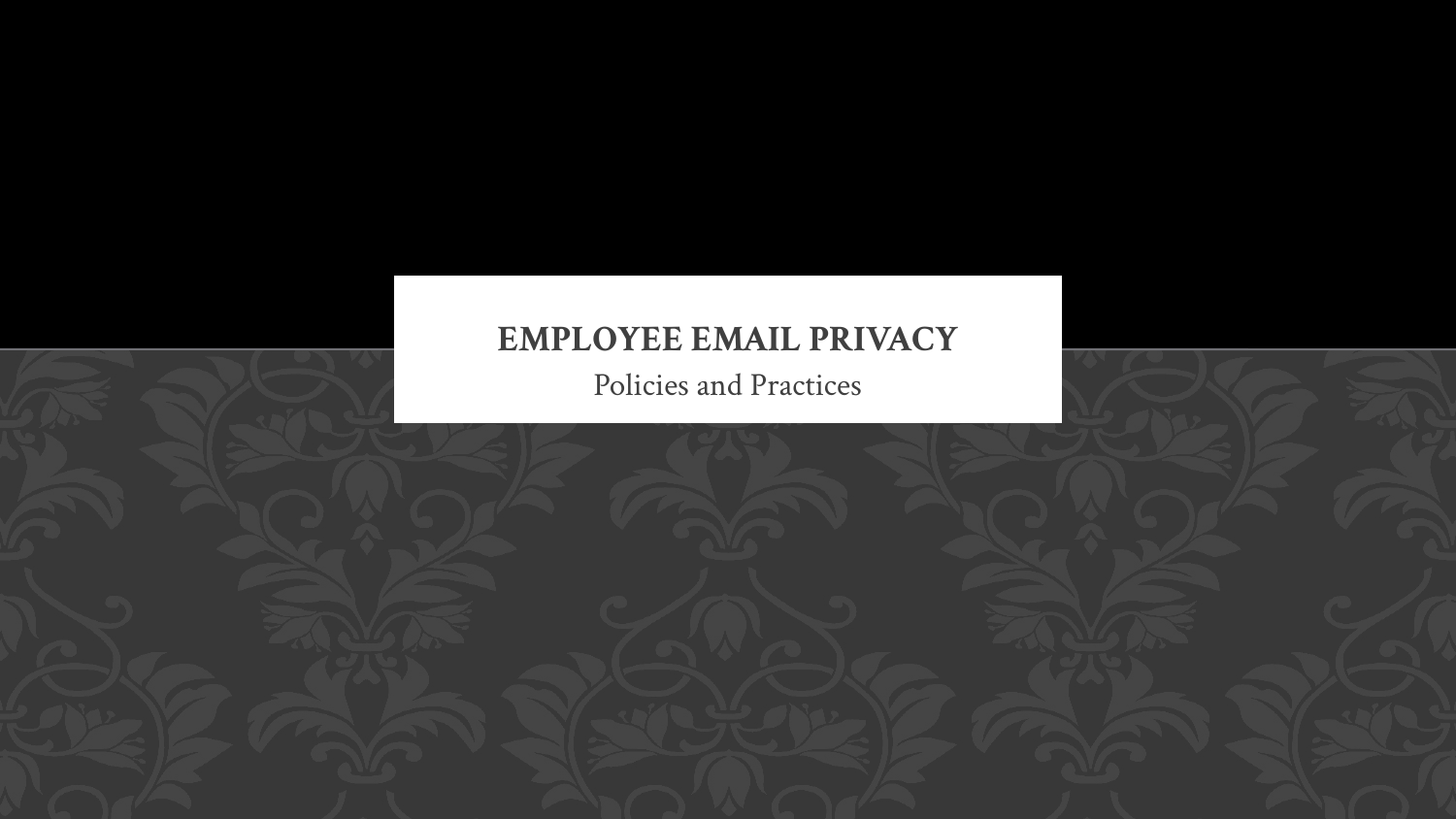

# Employee email privacy
Policies and Practices